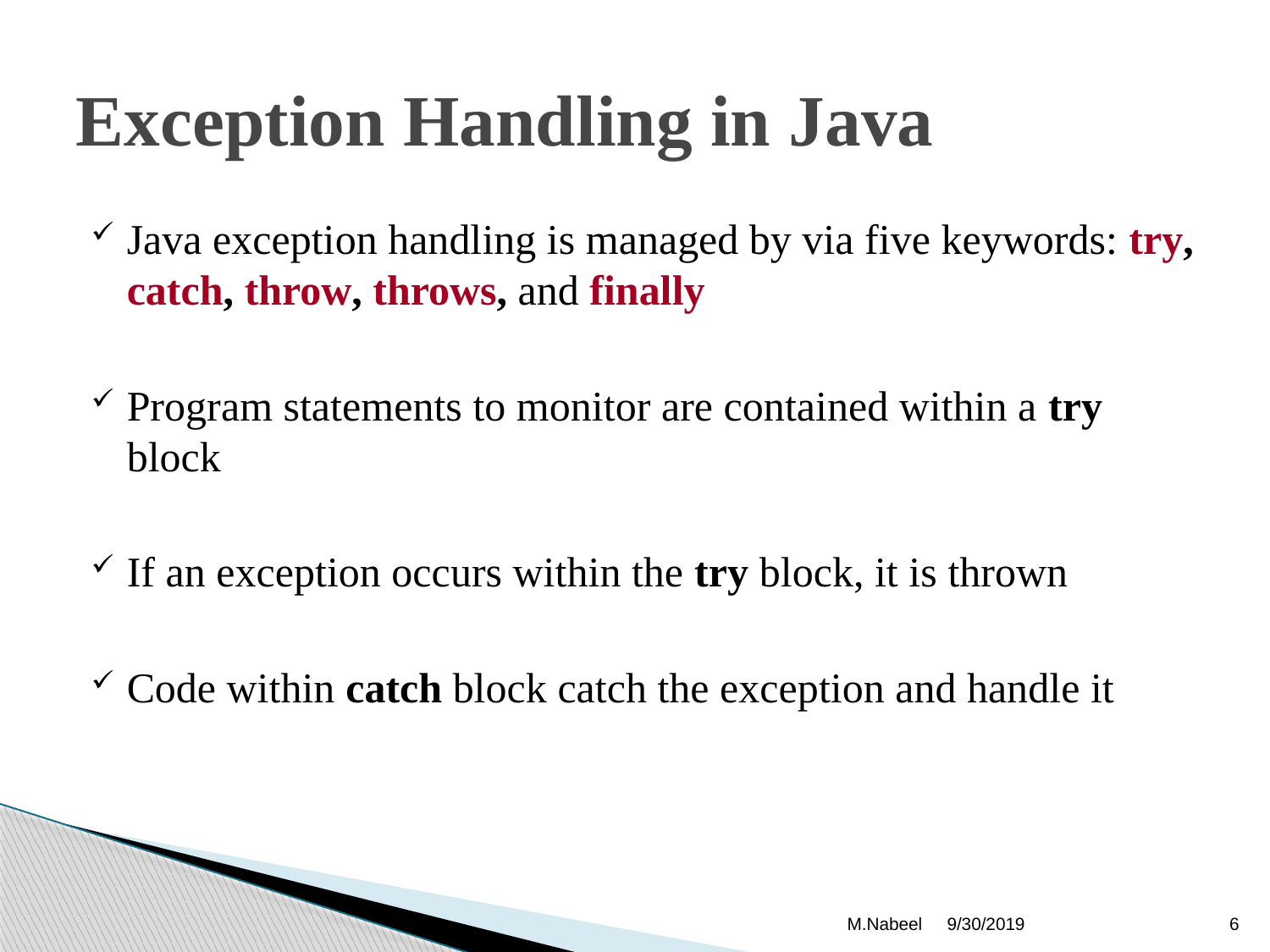

# Exception Handling in Java
Java exception handling is managed by via five keywords: try, catch, throw, throws, and finally

Program statements to monitor are contained within a try block

If an exception occurs within the try block, it is thrown

Code within catch block catch the exception and handle it

M.Nabeel
9/30/2019
6